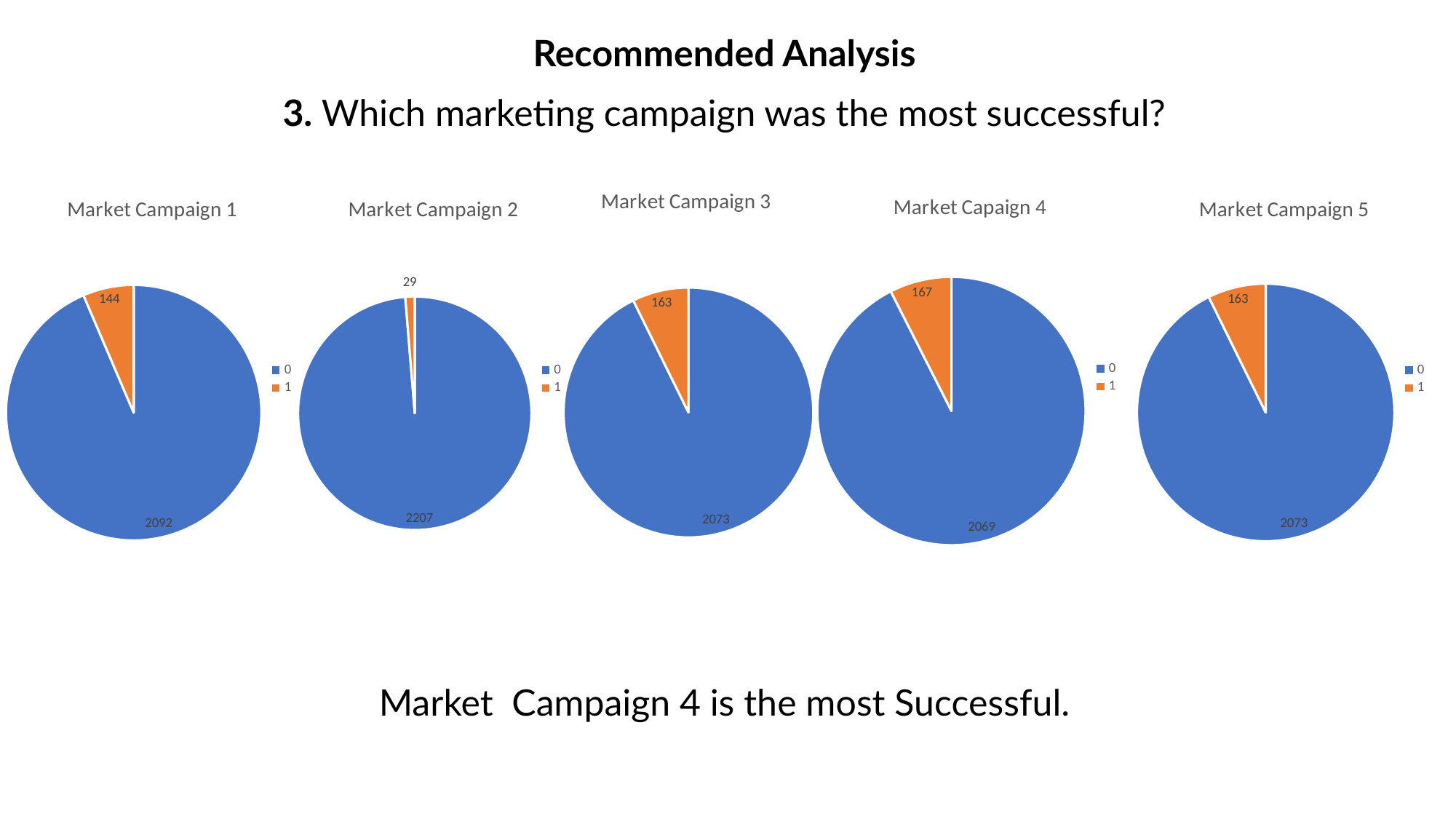

Recommended Analysis
3. Which marketing campaign was the most successful?

Market  Campaign 4 is the most Successful.

### Chart: Market Capaign 4

| Category |  |
|---|---|
| 0 | 2069.0 |
| 1 | 167.0 |

### Chart: Market Campaign 2

| Category |  |
|---|---|
| 0 | 2207.0 |
| 1 | 29.0 |

### Chart: Market Campaign 5

| Category |  |
|---|---|
| 0 | 2073.0 |
| 1 | 163.0 |

### Chart: Market Campaign 1

| Category |  |
|---|---|
| 0 | 2092.0 |
| 1 | 144.0 |

### Chart: Market Campaign 3

| Category |  |
|---|---|
| 0 | 2073.0 |
| 1 | 163.0 |